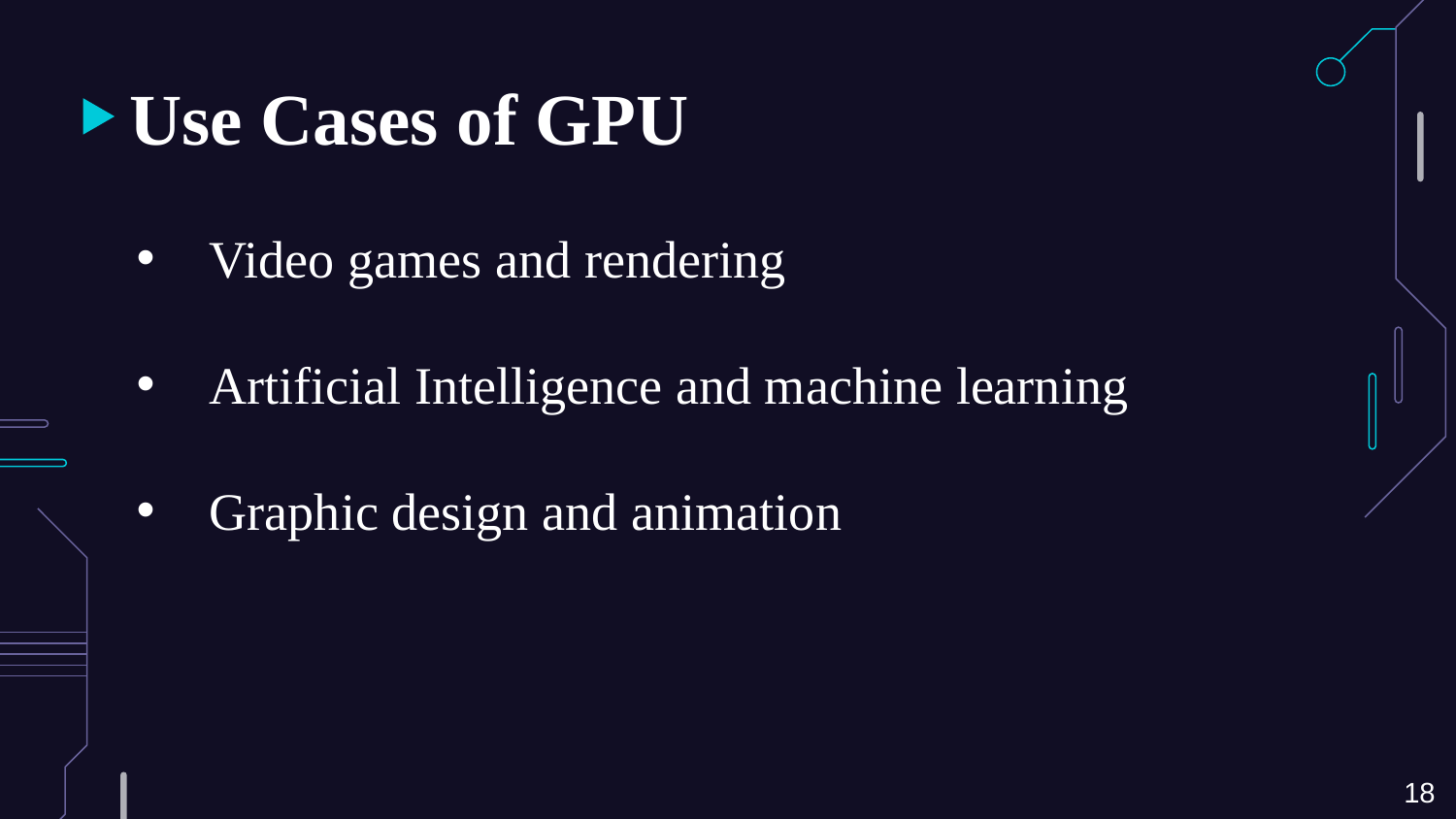

# Use Cases of GPU
Video games and rendering

Artificial Intelligence and machine learning

Graphic design and animation

18